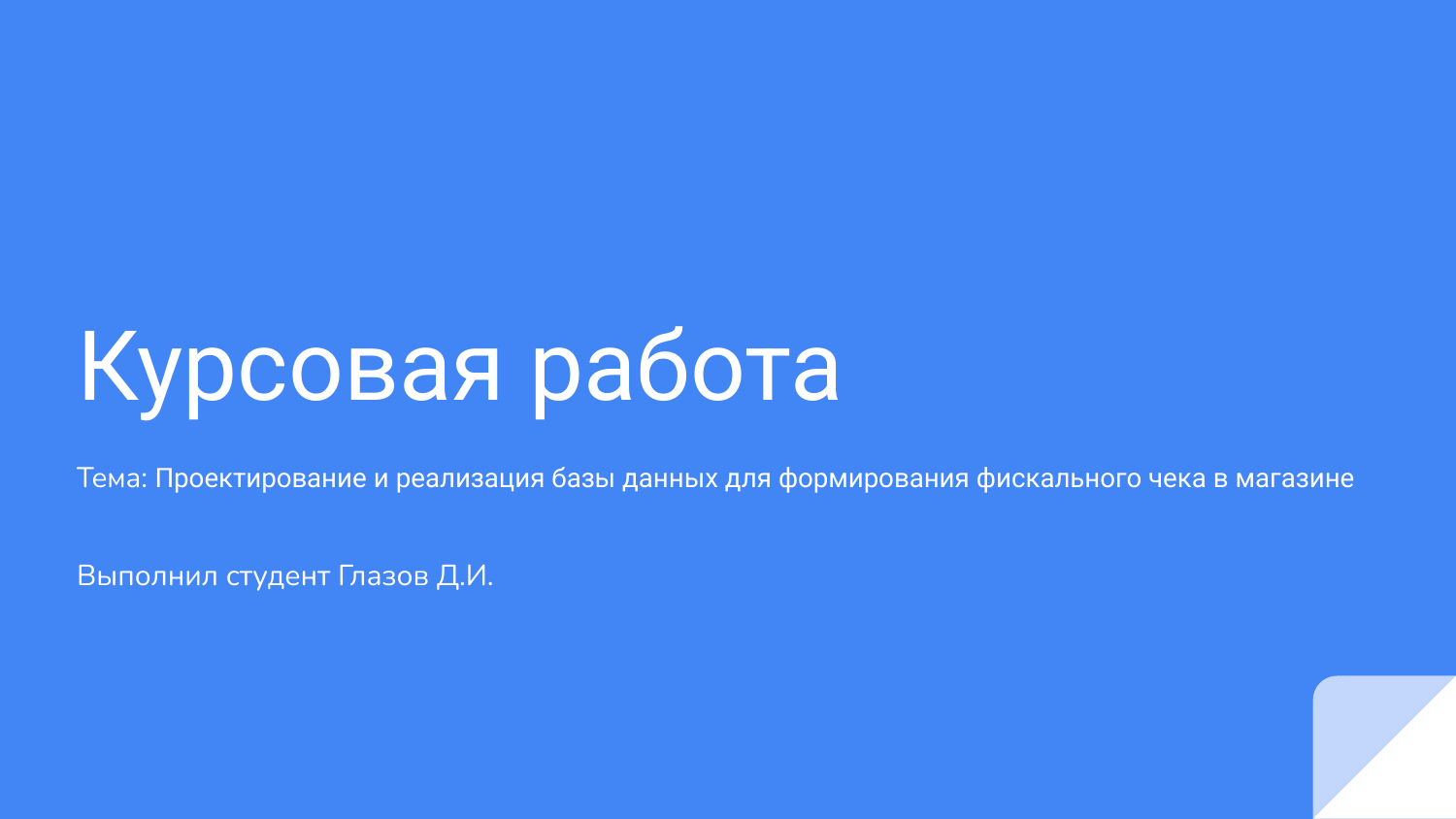

# Курсовая работа
Тема: Проектирование и реализация базы данных для формирования фискального чека в магазине
Выполнил студент Глазов Д.И.